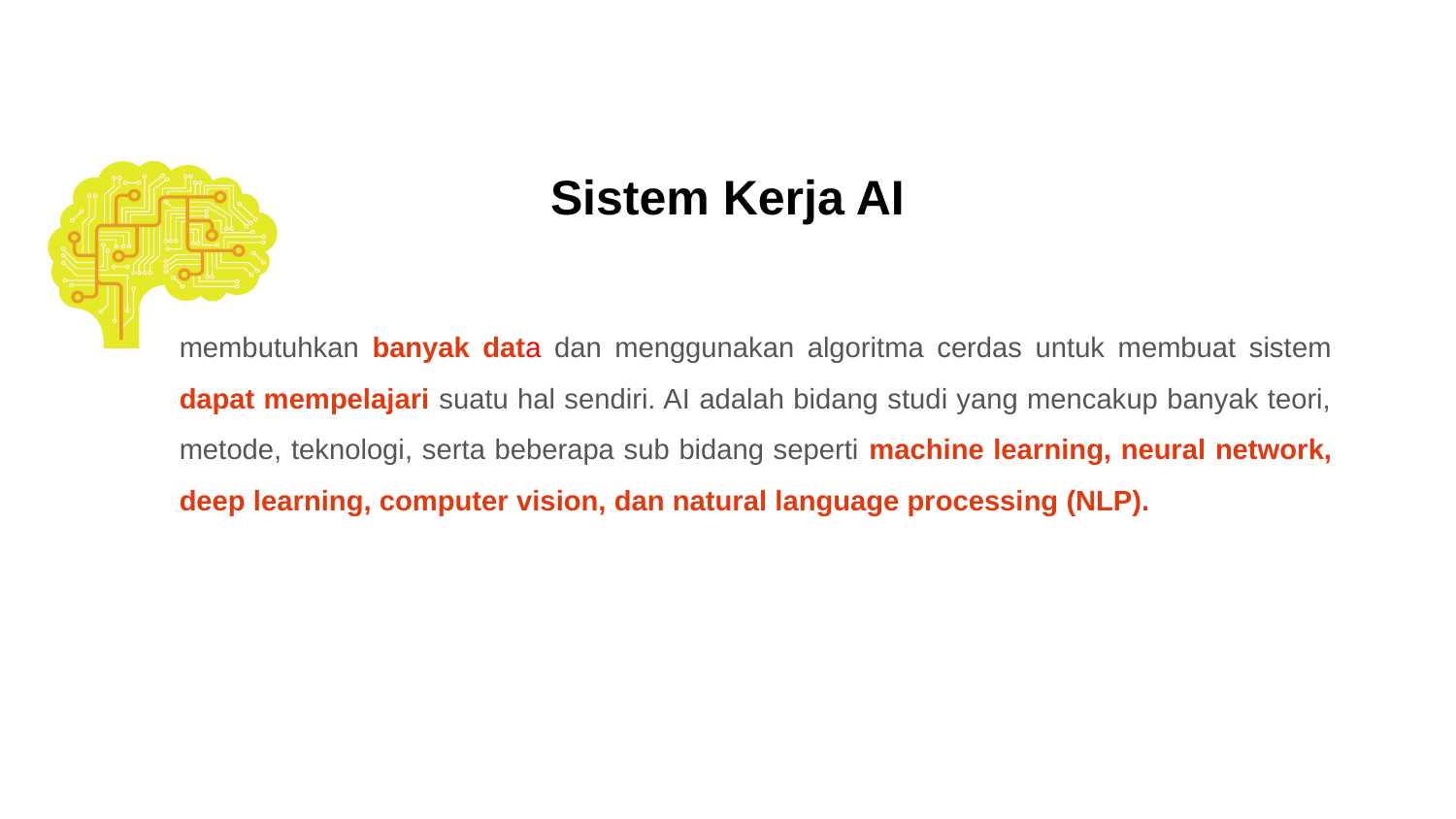

# Sistem Kerja AI
membutuhkan banyak data dan menggunakan algoritma cerdas untuk membuat sistem dapat mempelajari suatu hal sendiri. AI adalah bidang studi yang mencakup banyak teori, metode, teknologi, serta beberapa sub bidang seperti machine learning, neural network, deep learning, computer vision, dan natural language processing (NLP).